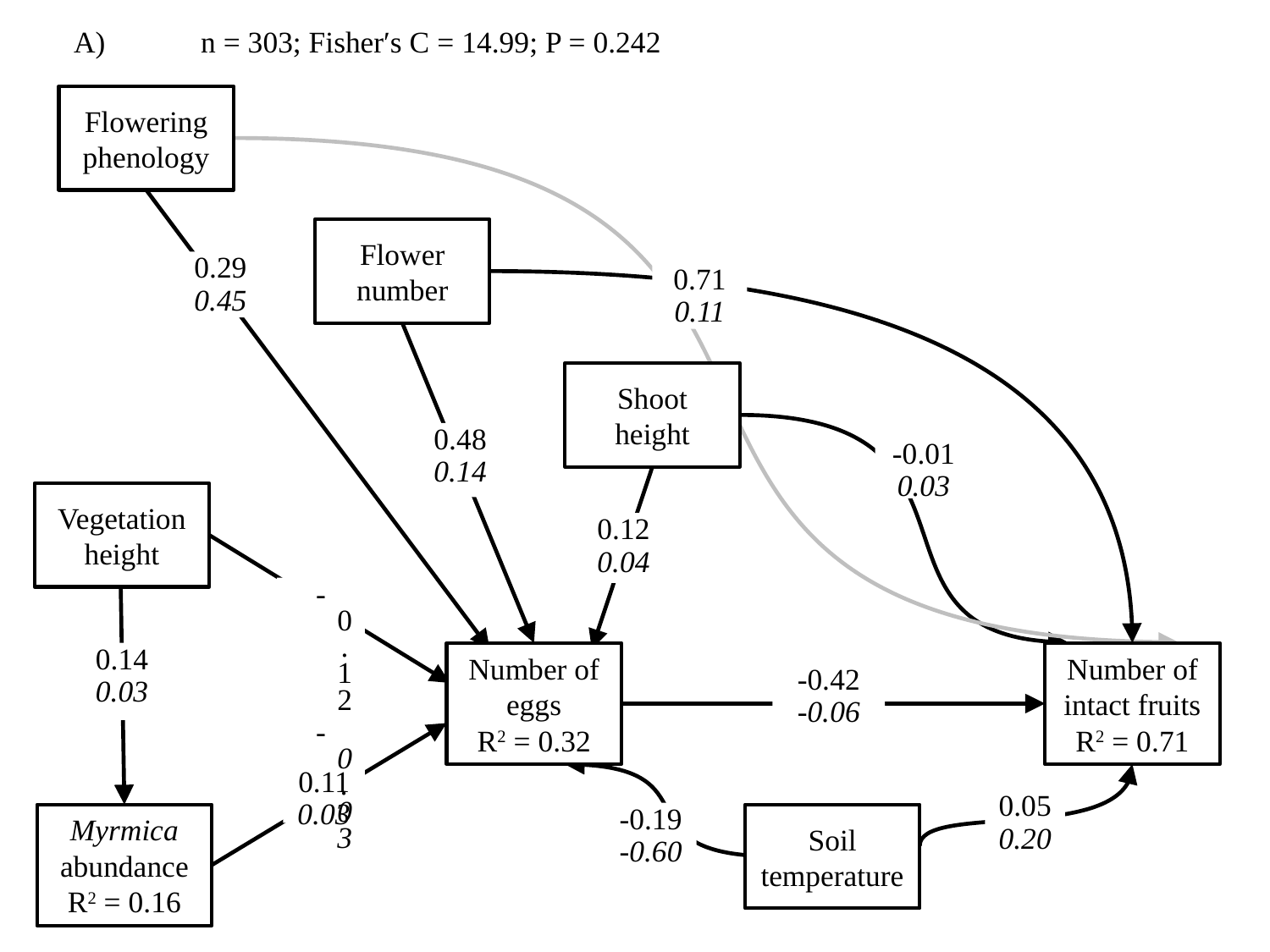

A)	n = 303; Fisher′s C = 14.99; P = 0.242
Flowering phenology
Flower number
0.29
0.45
0.71
0.11

Shoot height
0.48
0.14
-0.01
0.03
Vegetation height
0.12
0.04

-0.12
-0.03

0.14
0.03
Number of eggs
R2 = 0.32
Number of intact fruits
R2 = 0.71
-0.42
-0.06
0.11
0.03
0.05
0.20
-0.19
-0.60
Soil temperature
Myrmica abundance
R2 = 0.16